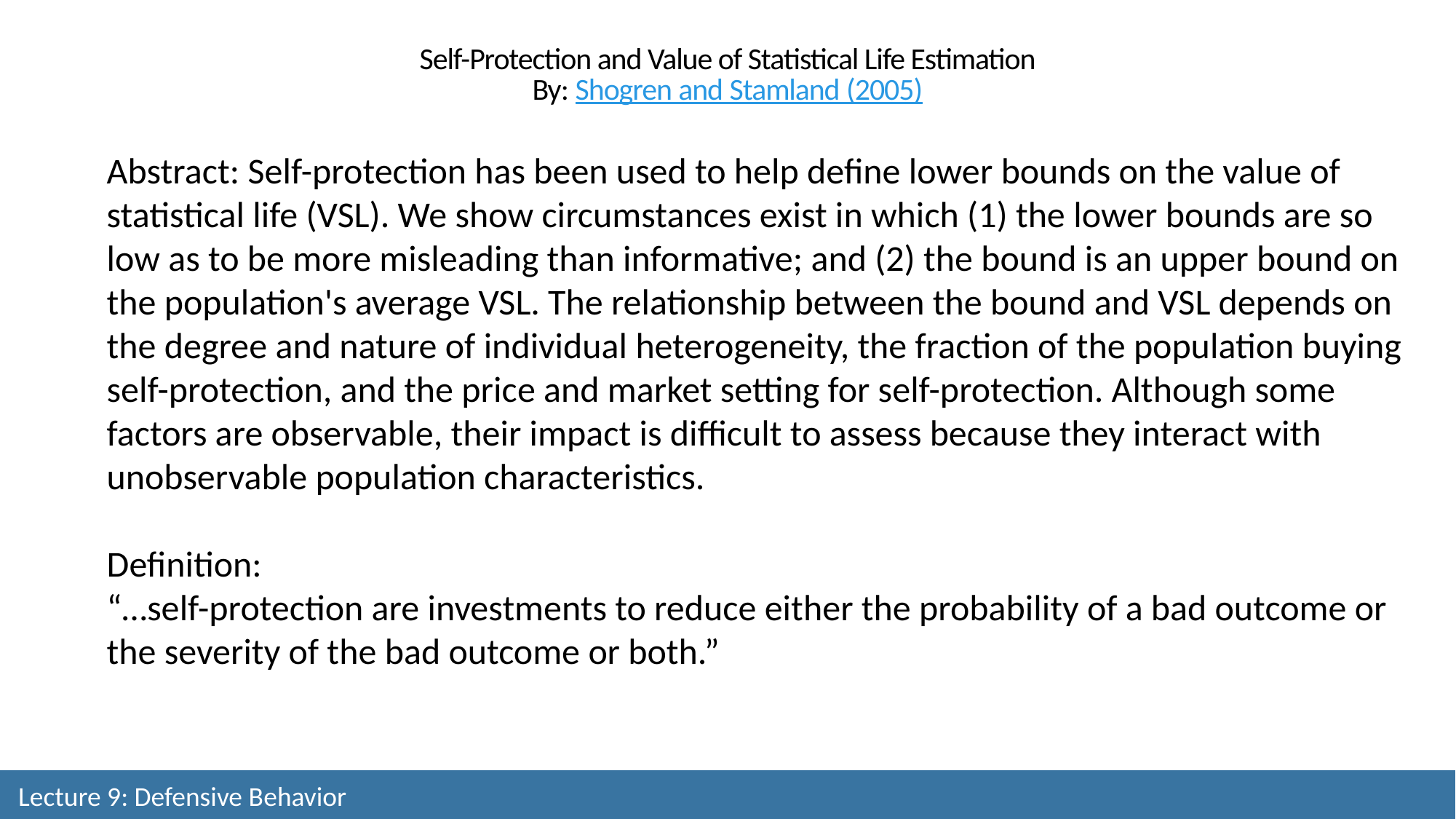

Self-Protection and Value of Statistical Life Estimation
By: Shogren and Stamland (2005)
Abstract: Self-protection has been used to help define lower bounds on the value of statistical life (VSL). We show circumstances exist in which (1) the lower bounds are so low as to be more misleading than informative; and (2) the bound is an upper bound on the population's average VSL. The relationship between the bound and VSL depends on the degree and nature of individual heterogeneity, the fraction of the population buying self-protection, and the price and market setting for self-protection. Although some factors are observable, their impact is difficult to assess because they interact with unobservable population characteristics.

Definition:
“…self-protection are investments to reduce either the probability of a bad outcome or the severity of the bad outcome or both.”